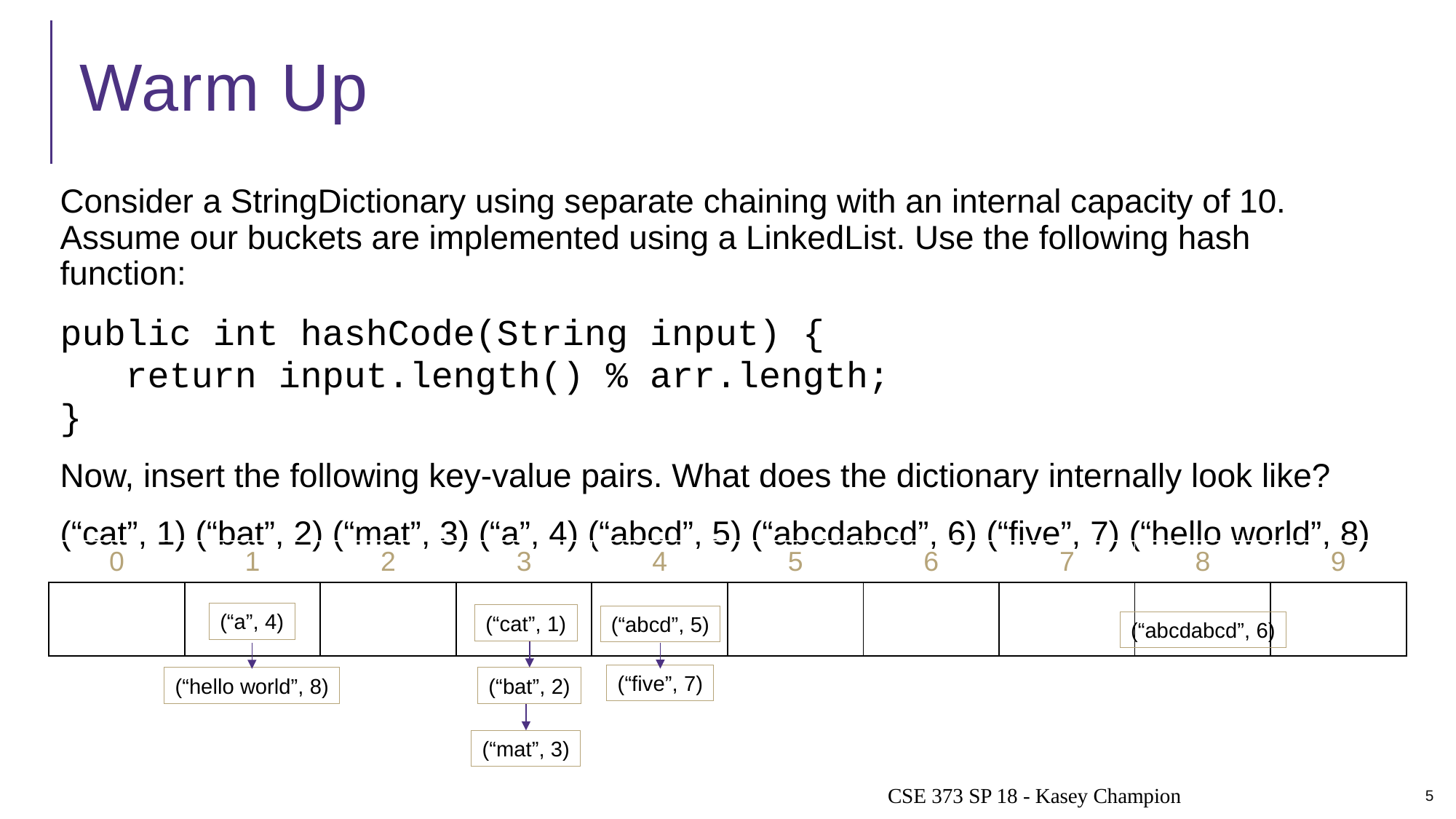

# Warm Up
Consider a StringDictionary using separate chaining with an internal capacity of 10. Assume our buckets are implemented using a LinkedList. Use the following hash function:
public int hashCode(String input) {
   return input.length() % arr.length;
}
Now, insert the following key-value pairs. What does the dictionary internally look like?
(“cat”, 1) (“bat”, 2) (“mat”, 3) (“a”, 4) (“abcd”, 5) (“abcdabcd”, 6) (“five”, 7) (“hello world”, 8)

| 0 | 1 | 2 | 3 | 4 | 5 | 6 | 7 | 8 | 9 |
| --- | --- | --- | --- | --- | --- | --- | --- | --- | --- |
|  |  |  |  |  |  |  |  |  |  |
(“a”, 4)
(“cat”, 1)
(“abcd”, 5)
(“abcdabcd”, 6)
(“five”, 7)
(“hello world”, 8)
(“bat”, 2)
(“mat”, 3)
CSE 373 SP 18 - Kasey Champion
5